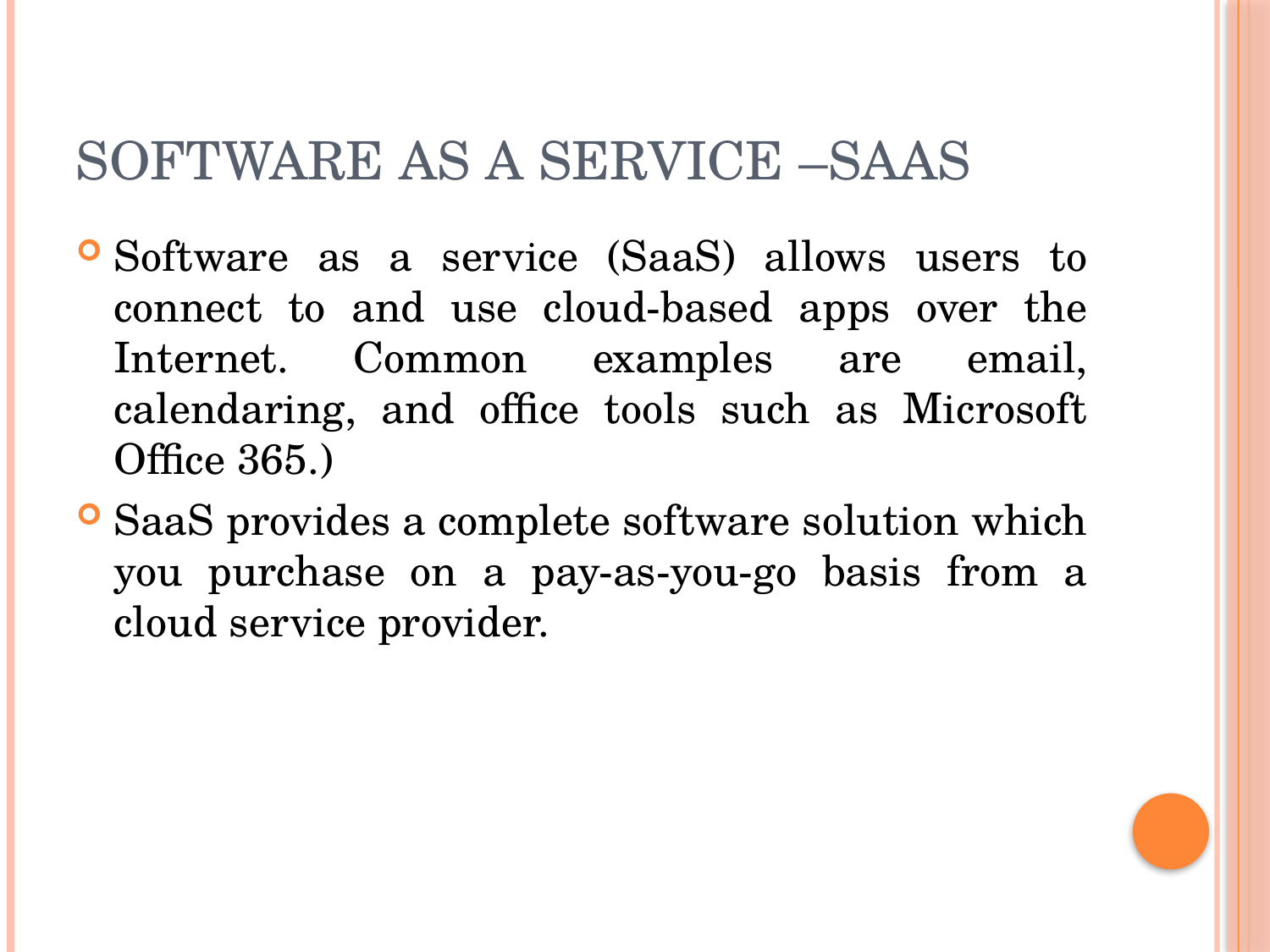

# Software as a Service –SaaS
Software as a service (SaaS) allows users to connect to and use cloud-based apps over the Internet. Common examples are email, calendaring, and office tools such as Microsoft Office 365.)
SaaS provides a complete software solution which you purchase on a pay-as-you-go basis from a cloud service provider.